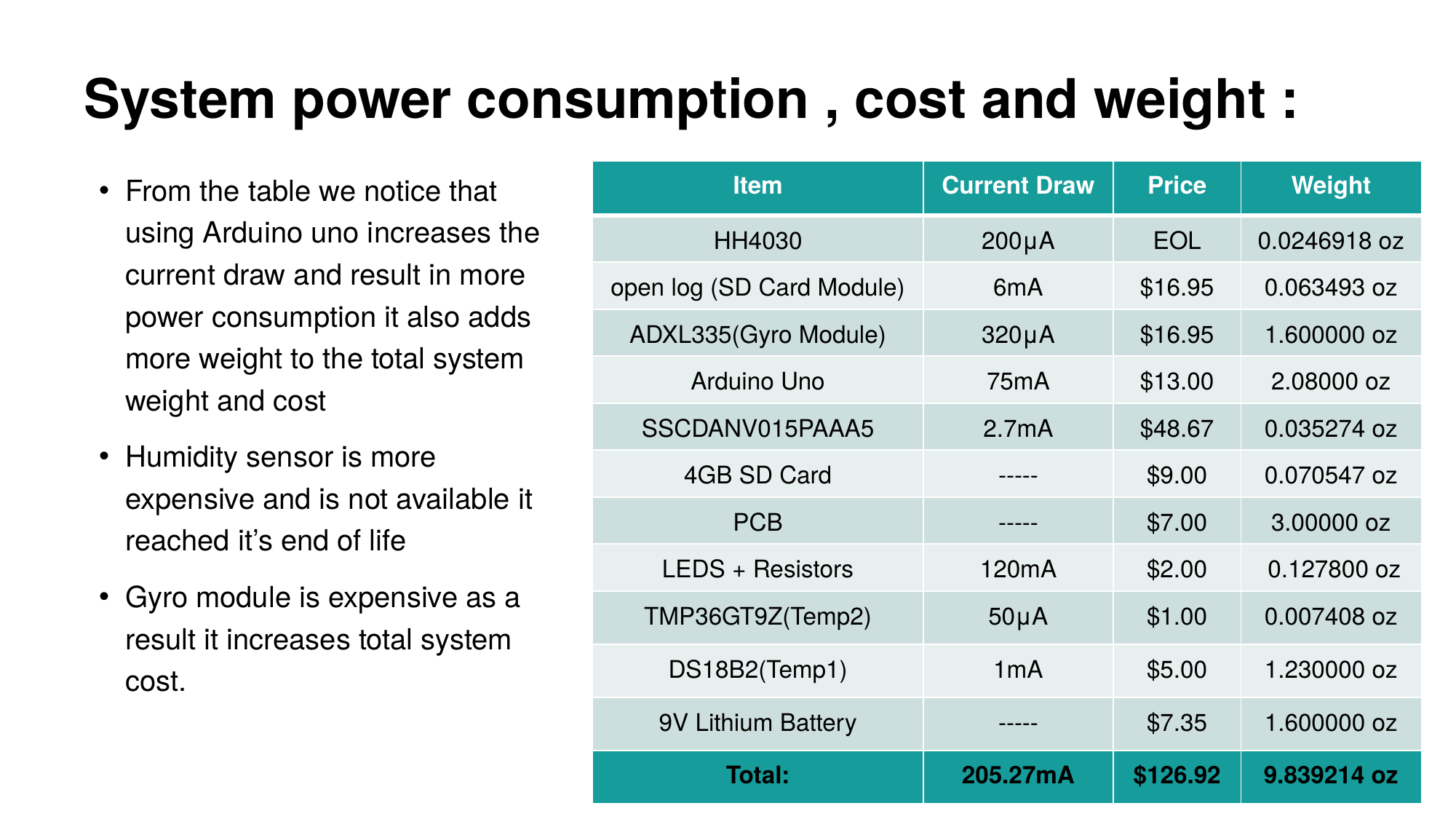

# System power consumption , cost and weight :
From the table we notice that using Arduino uno increases the current draw and result in more power consumption it also adds more weight to the total system weight and cost
Humidity sensor is more expensive and is not available it reached it’s end of life
Gyro module is expensive as a result it increases total system cost.

| Item | Current Draw | Price | Weight |
| --- | --- | --- | --- |
| HH4030 | 200μA | EOL | 0.0246918 oz |
| open log (SD Card Module) | 6mA | $16.95 | 0.063493 oz |
| ADXL335(Gyro Module) | 320μA | $16.95 | 1.600000 oz |
| Arduino Uno | 75mA | $13.00 | 2.08000 oz |
| SSCDANV015PAAA5 | 2.7mA | $48.67 | 0.035274 oz |
| 4GB SD Card | ----- | $9.00 | 0.070547 oz |
| PCB | ----- | $7.00 | 3.00000 oz |
| LEDS + Resistors | 120mA | $2.00 | 0.127800 oz |
| TMP36GT9Z(Temp2) | 50μA | $1.00 | 0.007408 oz |
| DS18B2(Temp1) | 1mA | $5.00 | 1.230000 oz |
| 9V Lithium Battery | ----- | $7.35 | 1.600000 oz |
| Total: | 205.27mA | $126.92 | 9.839214 oz |